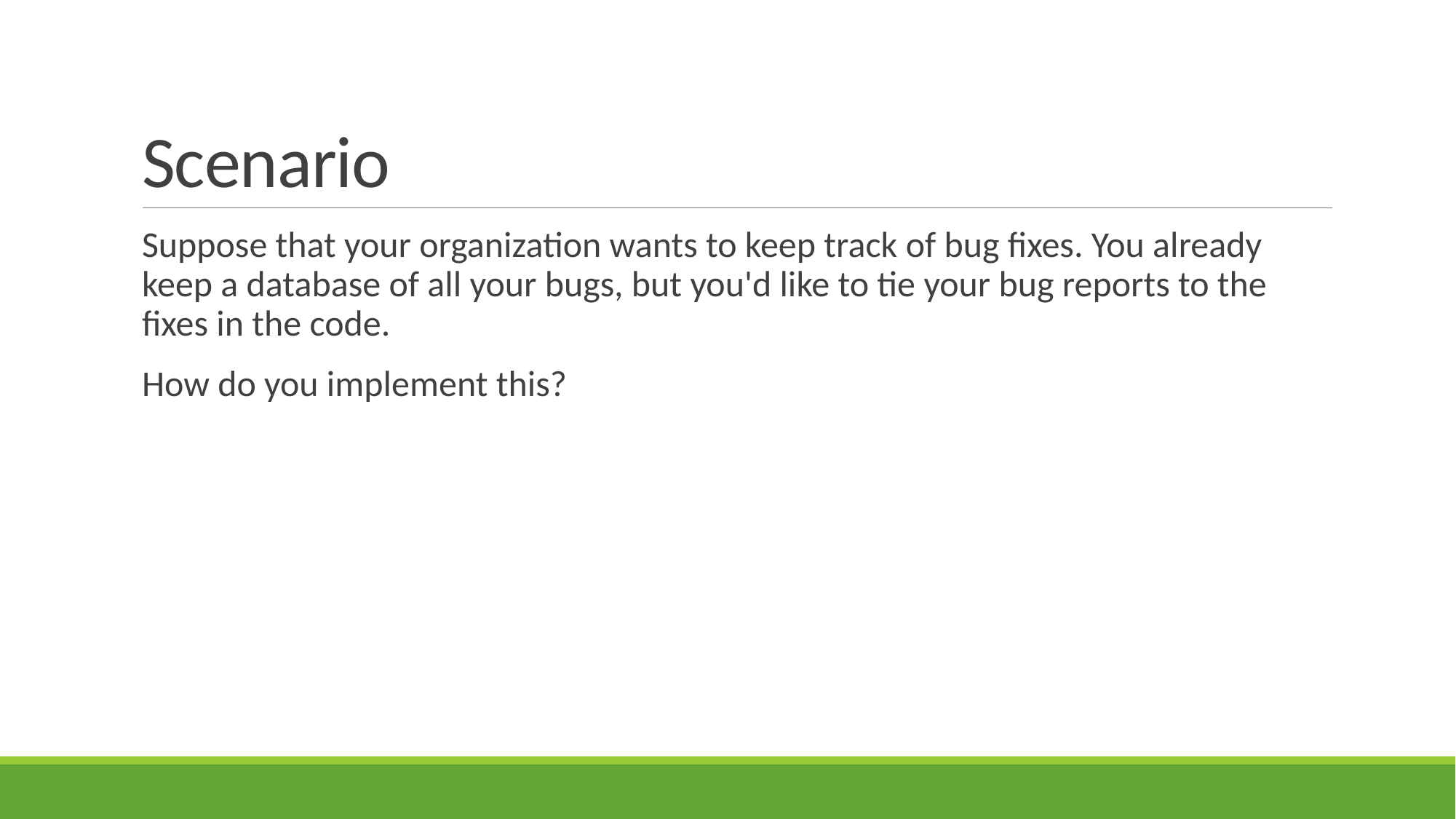

# Scenario
Suppose that your organization wants to keep track of bug fixes. You already keep a database of all your bugs, but you'd like to tie your bug reports to the fixes in the code.
How do you implement this?